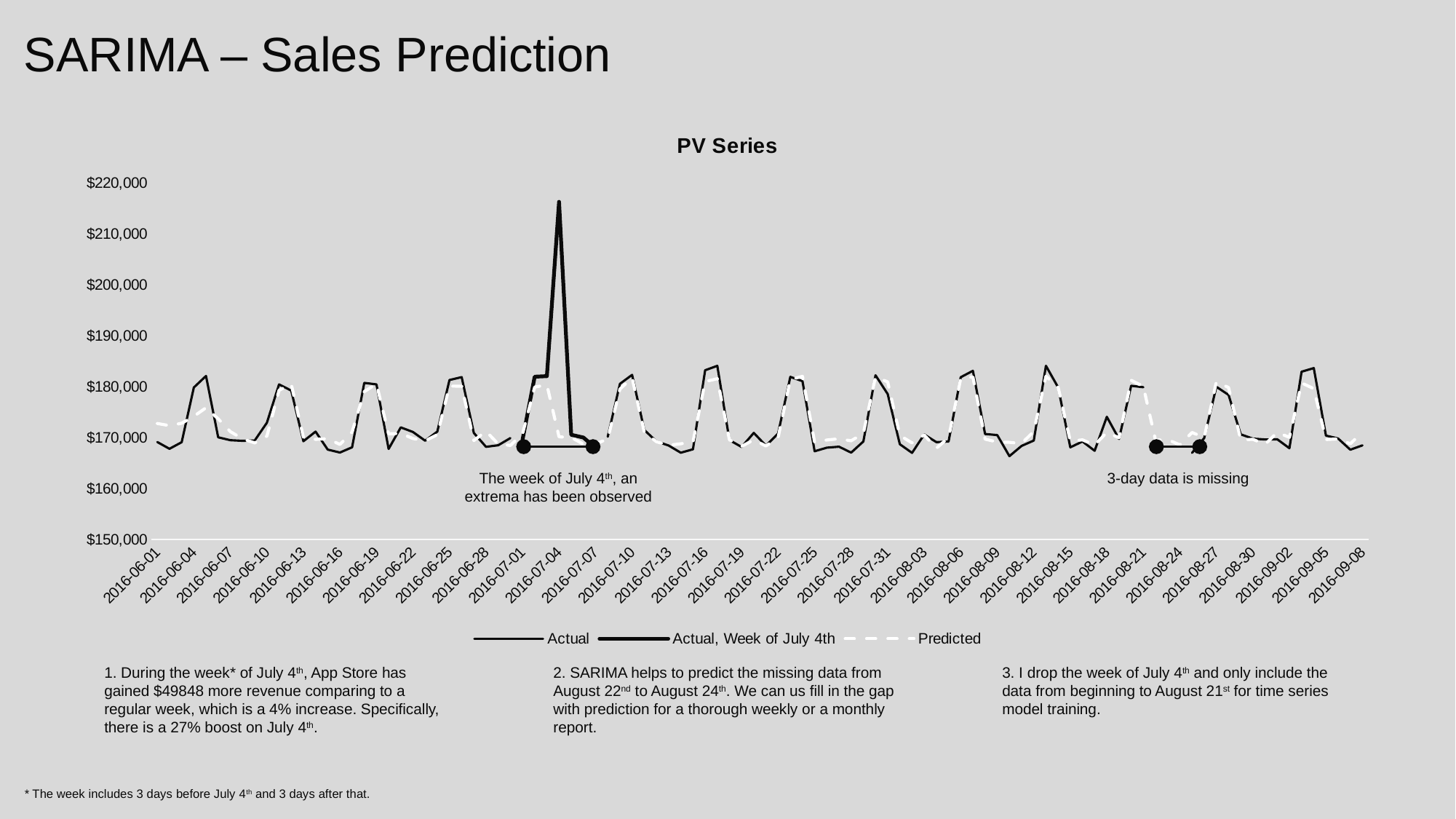

# SARIMA – Sales Prediction

### Chart: PV Series

| Category | Actual | Actual, Week of July 4th | Predicted |
|---|---|---|---|
| 42522 | 169128.79 | None | 172783.7246476043 |
| 42523 | 167806.8 | None | 172358.7344815171 |
| 42524 | 169100.24 | None | 172832.5683088236 |
| 42525 | 179859.71 | None | 174184.3926597325 |
| 42526 | 182133.96 | None | 175877.1651028706 |
| 42527 | 170063.05 | None | 173696.3921300945 |
| 42528 | 169492.61 | None | 171185.2980258502 |
| 42529 | 169370.02 | None | 169757.5218879813 |
| 42530 | 169436.89 | None | 168965.8127903935 |
| 42531 | 172926.81 | None | 170291.1722082511 |
| 42532 | 180467.57 | None | 179296.351369633 |
| 42533 | 179249.22 | None | 180530.1175896514 |
| 42534 | 169293.07 | None | 170065.5217211868 |
| 42535 | 171188.88 | None | 169652.4771819567 |
| 42536 | 167643.09 | None | 169796.9773033684 |
| 42537 | 167072.5 | None | 168656.1133315809 |
| 42538 | 168100.31 | None | 171120.5263052664 |
| 42539 | 180765.17 | None | 179038.1297447363 |
| 42540 | 180467.2 | None | 180571.7315982696 |
| 42541 | 167780.08 | None | 170743.9993637991 |
| 42542 | 172016.22 | None | 170822.5800487177 |
| 42543 | 171107.97 | None | 169823.6430208504 |
| 42544 | 169397.21 | None | 169379.6209967723 |
| 42545 | 171181.12 | None | 170574.0373259892 |
| 42546 | 181333.3 | None | 180127.779275786 |
| 42547 | 181903.31 | None | 180115.9064814922 |
| 42548 | 170921.92 | None | 169430.5179616773 |
| 42549 | 168192.08 | None | 171262.0991332543 |
| 42550 | 168497.81 | None | 168739.8125517991 |
| 42551 | 169908.8 | None | 168462.7481297342 |
| 42552 | None | 169571.1 | 170728.1602214919 |
| 42553 | None | 181986.59 | 179932.3856921154 |
| 42554 | None | 182092.85 | 180373.0459466959 |
| 42555 | None | 216370.56 | 170156.8019146726 |
| 42556 | None | 170557.61 | 170043.620762463 |
| 42557 | None | 170018.42 | 168713.5471535506 |
| 42558 | None | 167972.43 | 168773.2950816292 |
| 42559 | 170174.61 | None | 169720.9604430401 |
| 42560 | 180578.58 | None | 179543.430354614 |
| 42561 | 182348.98 | None | 181775.1119330011 |
| 42562 | 171510.87 | None | 171117.846129172 |
| 42563 | 169262.47 | None | 169199.8181784934 |
| 42564 | 168447.78 | None | 168496.7383406675 |
| 42565 | 167031.84 | None | 168790.9170666108 |
| 42566 | 167706.29 | None | 169118.1485387022 |
| 42567 | 183253.53 | None | 181016.3513085624 |
| 42568 | 184128.51 | None | 181595.1870462919 |
| 42569 | 169511.56 | None | 169541.5999139794 |
| 42570 | 168160.98 | None | 168290.2095381998 |
| 42571 | 170932.65 | None | 169562.3878479943 |
| 42572 | 168416.16 | None | 168355.8300170695 |
| 42573 | 170817.49 | None | 170019.1569535947 |
| 42574 | 181953.6 | None | 181439.8819970531 |
| 42575 | 181104.11 | None | 182054.7960056307 |
| 42576 | 167320.95 | None | 169092.998185424 |
| 42577 | 168021.87 | None | 169528.1569369101 |
| 42578 | 168220.51 | None | 169775.6289342256 |
| 42579 | 167048.04 | None | 169378.0643801702 |
| 42580 | 169243.68 | None | 170857.4796461712 |
| 42581 | 182269.4 | None | 181969.4461760487 |
| 42582 | 178572.16 | None | 180950.1824156162 |
| 42583 | 168704.35 | None | 170423.4003759676 |
| 42584 | 167004.36 | None | 168965.2396621943 |
| 42585 | 170618.92 | None | 170518.8430524466 |
| 42586 | 169110.13 | None | 167916.8075820131 |
| 42587 | 169233.54 | None | 169990.2730499535 |
| 42588 | 181889.33 | None | 181643.7049096815 |
| 42589 | 183141.76 | None | 181937.8951932413 |
| 42590 | 170714.38 | None | 169698.6269782846 |
| 42591 | 170502.33 | None | 169149.9529881582 |
| 42592 | 166359.03 | None | 169073.0951492634 |
| 42593 | 168366.99 | None | 168844.757332827 |
| 42594 | 169429.69 | None | 171237.9062454432 |
| 42595 | 184130.94 | None | 182067.7883435963 |
| 42596 | 179882.11 | None | 179915.3333831786 |
| 42597 | 168094.71 | None | 169316.8090000431 |
| 42598 | 169241.26 | None | 169560.76859513 |
| 42599 | 167416.95 | None | 168532.3172301475 |
| 42600 | 174093.3 | None | 171031.9241764014 |
| 42601 | 169740.67 | None | 169967.4690964863 |
| 42602 | 180198.25 | None | 181287.0657287724 |
| 42603 | 179906.85 | None | 180086.8899581504 |
| 42604 | None | None | 169475.3783230553 |
| 42605 | None | None | 169604.7445854565 |
| 42606 | None | None | 168583.8081332167 |
| 42607 | 166999.59 | None | 171015.4916332521 |
| 42608 | 169920.76 | None | 169983.7043752837 |
| 42609 | 179993.12 | None | 180990.4740112556 |
| 42610 | 178391.8 | None | 179841.2286320217 |
| 42611 | 170647.27 | None | 169534.7688669445 |
| 42612 | 169802.32 | None | 169670.0408604074 |
| 42613 | 169635.69 | None | 168678.6433625389 |
| 42614 | 169676.01 | None | 171043.5087139559 |
| 42615 | 167918.04 | None | 170050.2479412885 |
| 42616 | 182970.57 | None | 180750.892331229 |
| 42617 | 183677.55 | None | 179628.5417617625 |
| 42618 | 170400.84 | None | 169618.3801599016 |
| 42619 | 169824.35 | None | 169748.2122065746 |
| 42620 | 167628.37 | None | 168790.6948036292 |
| 42621 | 168480.29 | None | 171091.9784388226 |
The week of July 4th, an extrema has been observed
3-day data is missing
1. During the week* of July 4th, App Store has gained $49848 more revenue comparing to a regular week, which is a 4% increase. Specifically, there is a 27% boost on July 4th.
2. SARIMA helps to predict the missing data from August 22nd to August 24th. We can us fill in the gap with prediction for a thorough weekly or a monthly report.
3. I drop the week of July 4th and only include the data from beginning to August 21st for time series model training.
* The week includes 3 days before July 4th and 3 days after that.